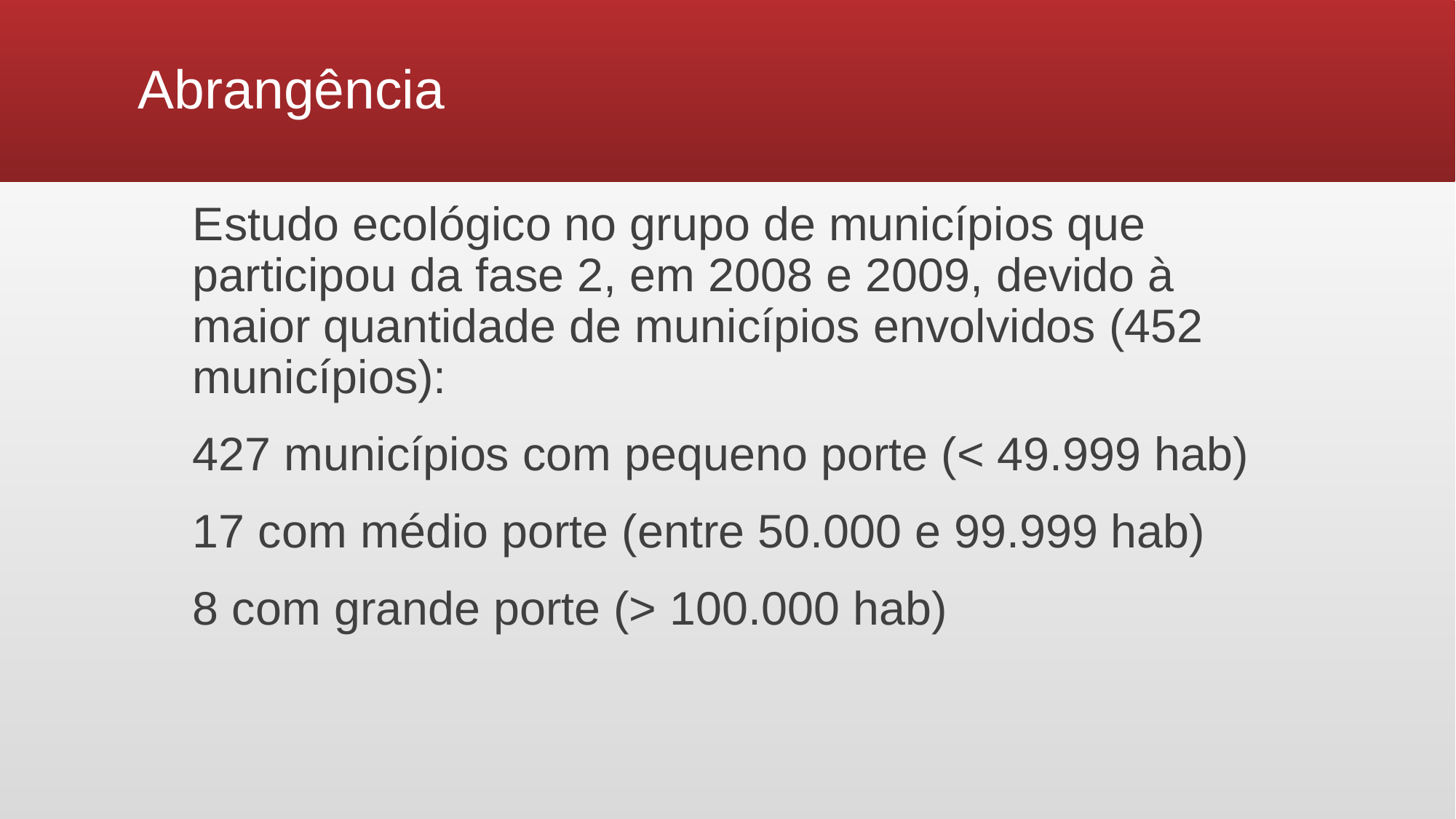

# Abrangência
Estudo ecológico no grupo de municípios que participou da fase 2, em 2008 e 2009, devido à maior quantidade de municípios envolvidos (452 municípios):
427 municípios com pequeno porte (< 49.999 hab)
17 com médio porte (entre 50.000 e 99.999 hab)
8 com grande porte (> 100.000 hab)